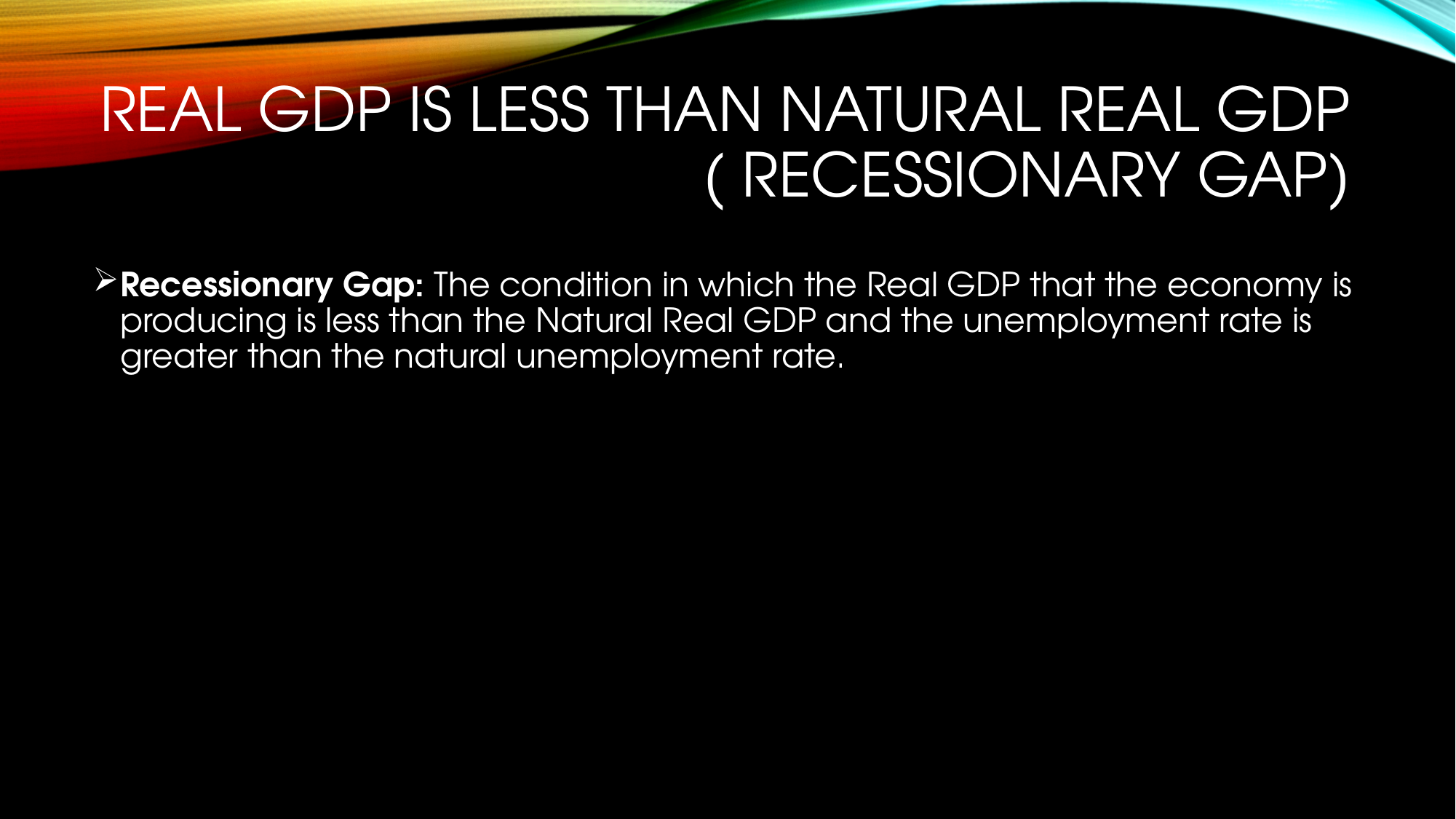

# real gdp is less than natural real gdp ( recessionary gap)
Recessionary Gap: The condition in which the Real GDP that the economy is producing is less than the Natural Real GDP and the unemployment rate is greater than the natural unemployment rate.